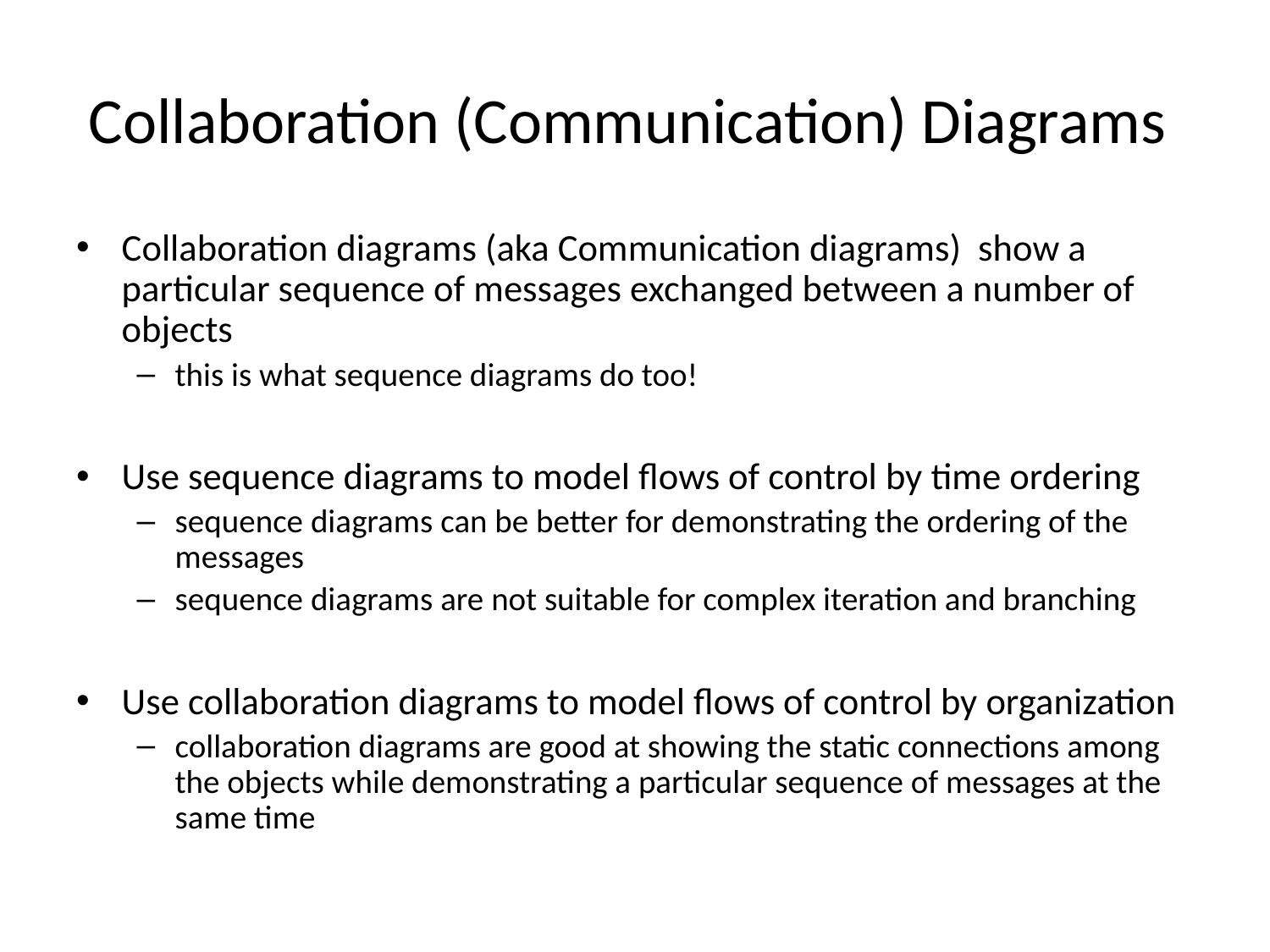

# Collaboration (Communication) Diagrams
Collaboration diagrams (aka Communication diagrams)  show a particular sequence of messages exchanged between a number of objects
this is what sequence diagrams do too!

Use sequence diagrams to model flows of control by time ordering
sequence diagrams can be better for demonstrating the ordering of the messages
sequence diagrams are not suitable for complex iteration and branching

Use collaboration diagrams to model flows of control by organization
collaboration diagrams are good at showing the static connections among the objects while demonstrating a particular sequence of messages at the same time